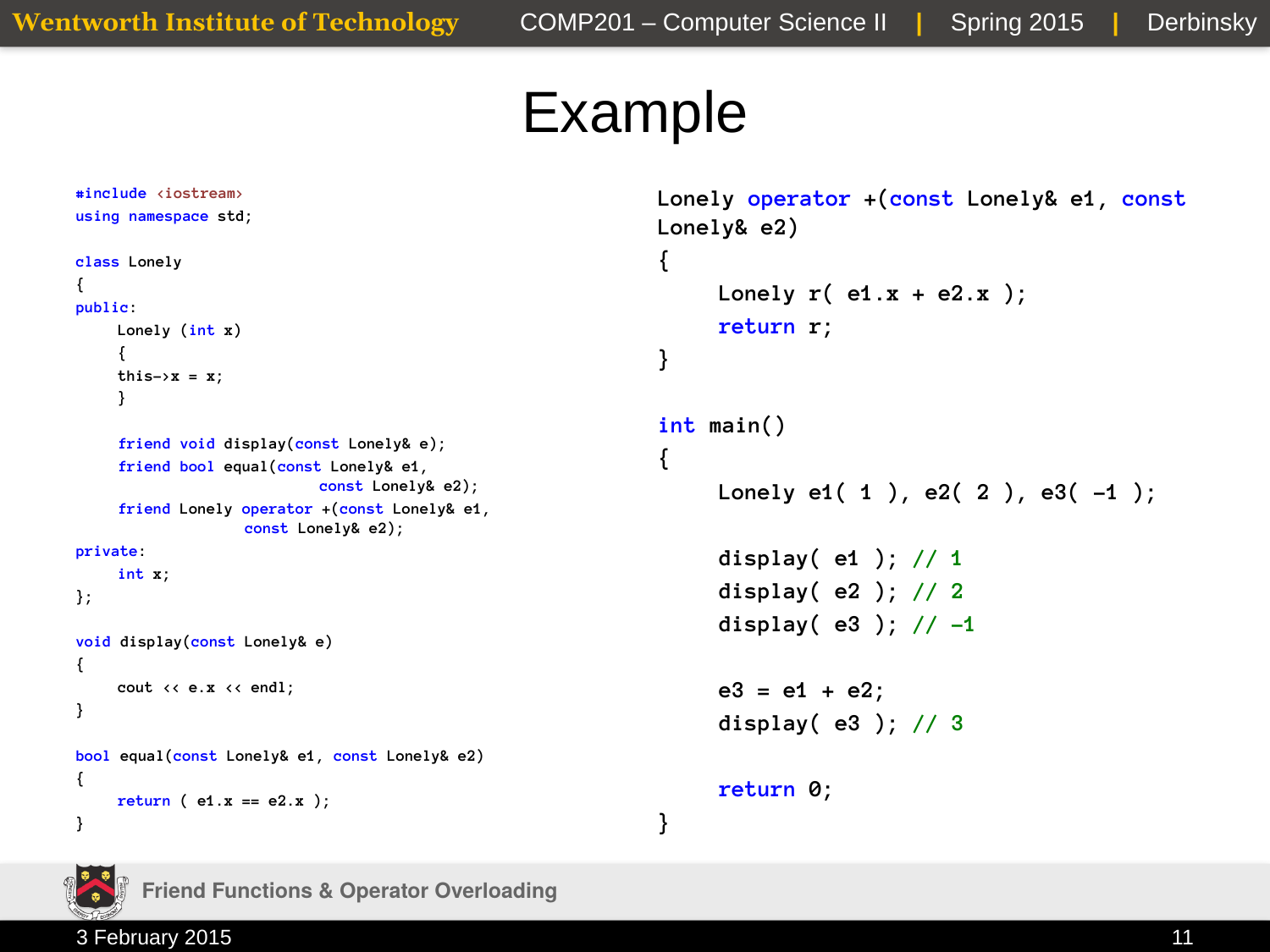

# Example
#include <iostream>
using namespace std;

class Lonely
{
public:
	Lonely (int x)
	{
		this->x = x;
	}

	friend void display(const Lonely& e);
	friend bool equal(const Lonely& e1,      	     	                   	                  const Lonely& e2);
	friend Lonely operator +(const Lonely& e1, 	         	                         const Lonely& e2);
private:
	int x;
};

void display(const Lonely& e)
{
	cout << e.x << endl;
}

bool equal(const Lonely& e1, const Lonely& e2)
{
	return ( e1.x == e2.x );
}
Lonely operator +(const Lonely& e1, const Lonely& e2)
{
	Lonely r( e1.x + e2.x );
	return r;
}

int main()
{
	Lonely e1( 1 ), e2( 2 ), e3( -1 );

	display( e1 ); // 1
	display( e2 ); // 2
	display( e3 ); // -1

	e3 = e1 + e2;
	display( e3 ); // 3

	return 0;
}
Friend Functions & Operator Overloading
3 February 2015
11